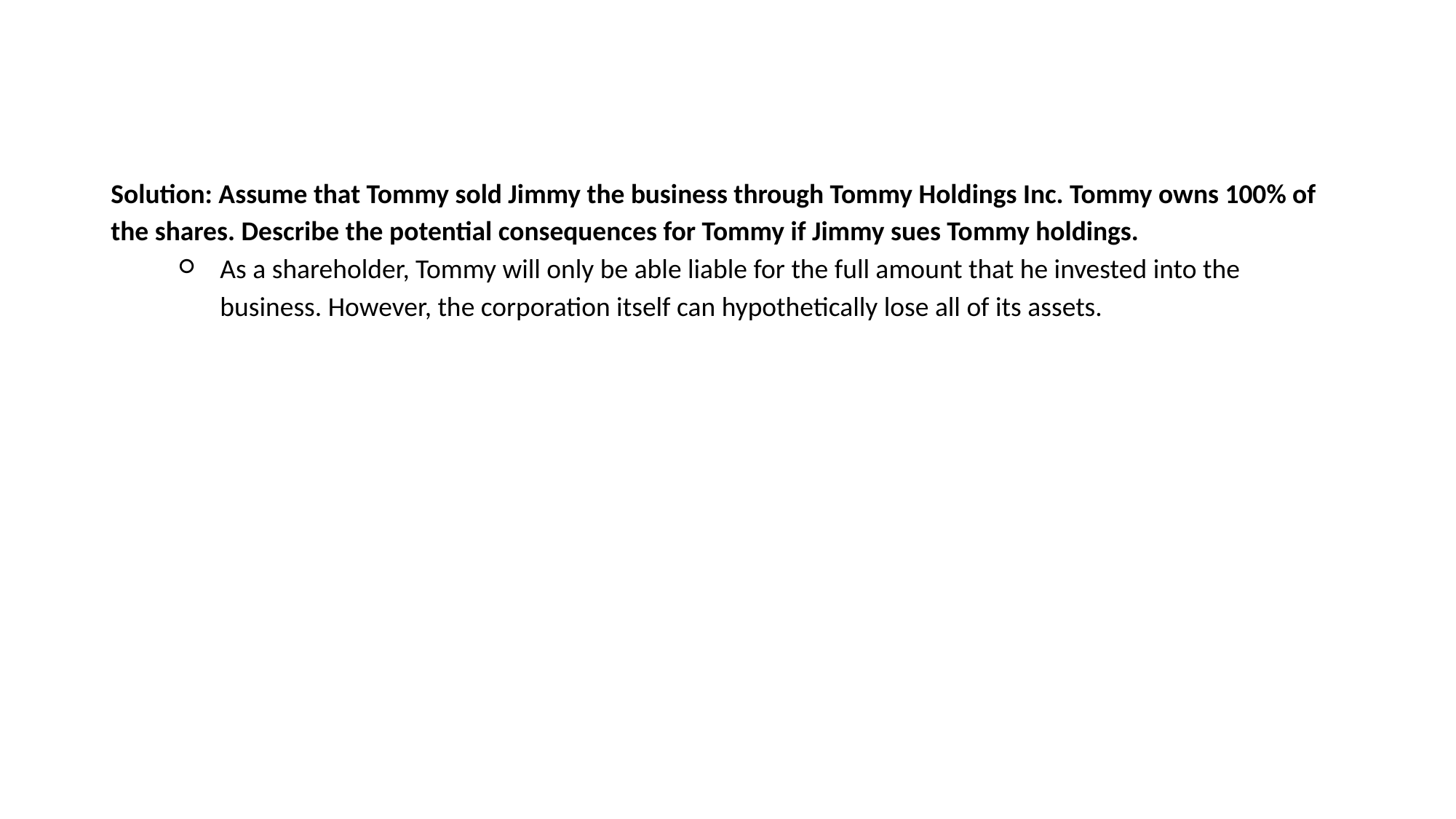

Solution: Assume that Tommy sold Jimmy the business through Tommy Holdings Inc. Tommy owns 100% of the shares. Describe the potential consequences for Tommy if Jimmy sues Tommy holdings.
As a shareholder, Tommy will only be able liable for the full amount that he invested into the business. However, the corporation itself can hypothetically lose all of its assets.